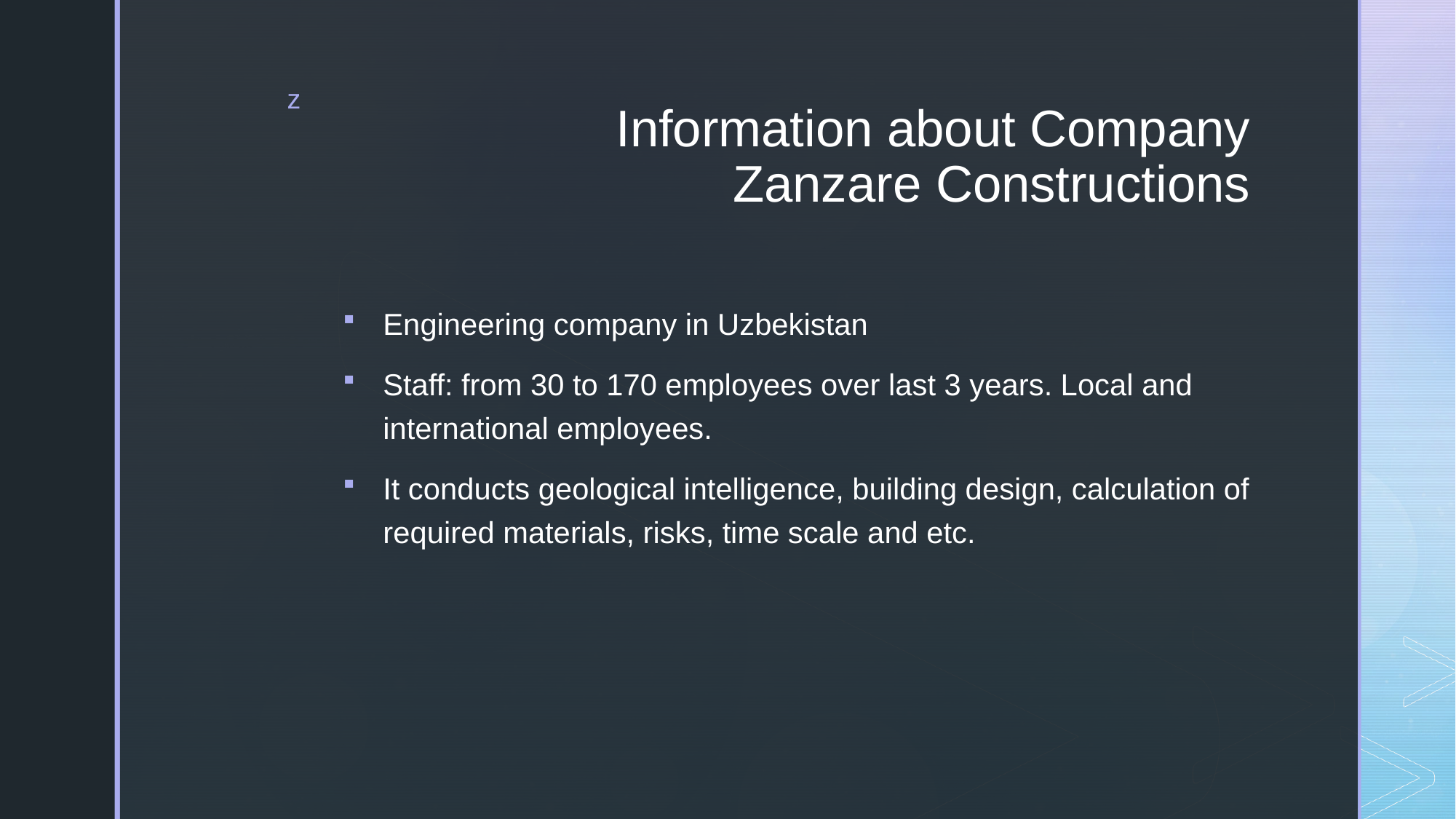

# Information about Company Zanzare Constructions
Engineering company in Uzbekistan
Staff: from 30 to 170 employees over last 3 years. Local and international employees.
It conducts geological intelligence, building design, calculation of required materials, risks, time scale and etc.